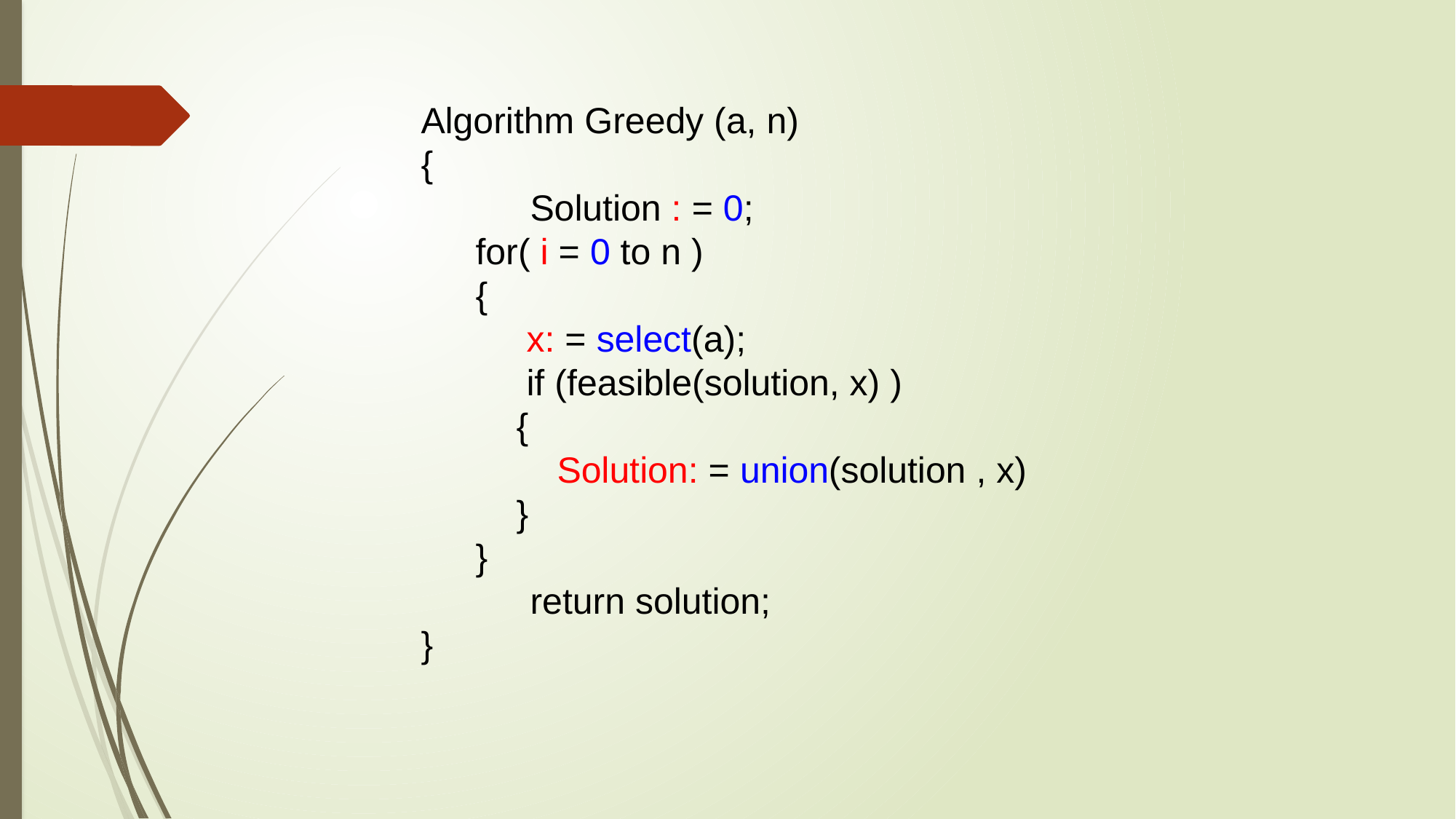

Algorithm Greedy (a, n)
{
   	Solution : = 0;
for( i = 0 to n )
{
     x: = select(a);
     if (feasible(solution, x) )
    {
        Solution: = union(solution , x)
    }
}
 	return solution;
}